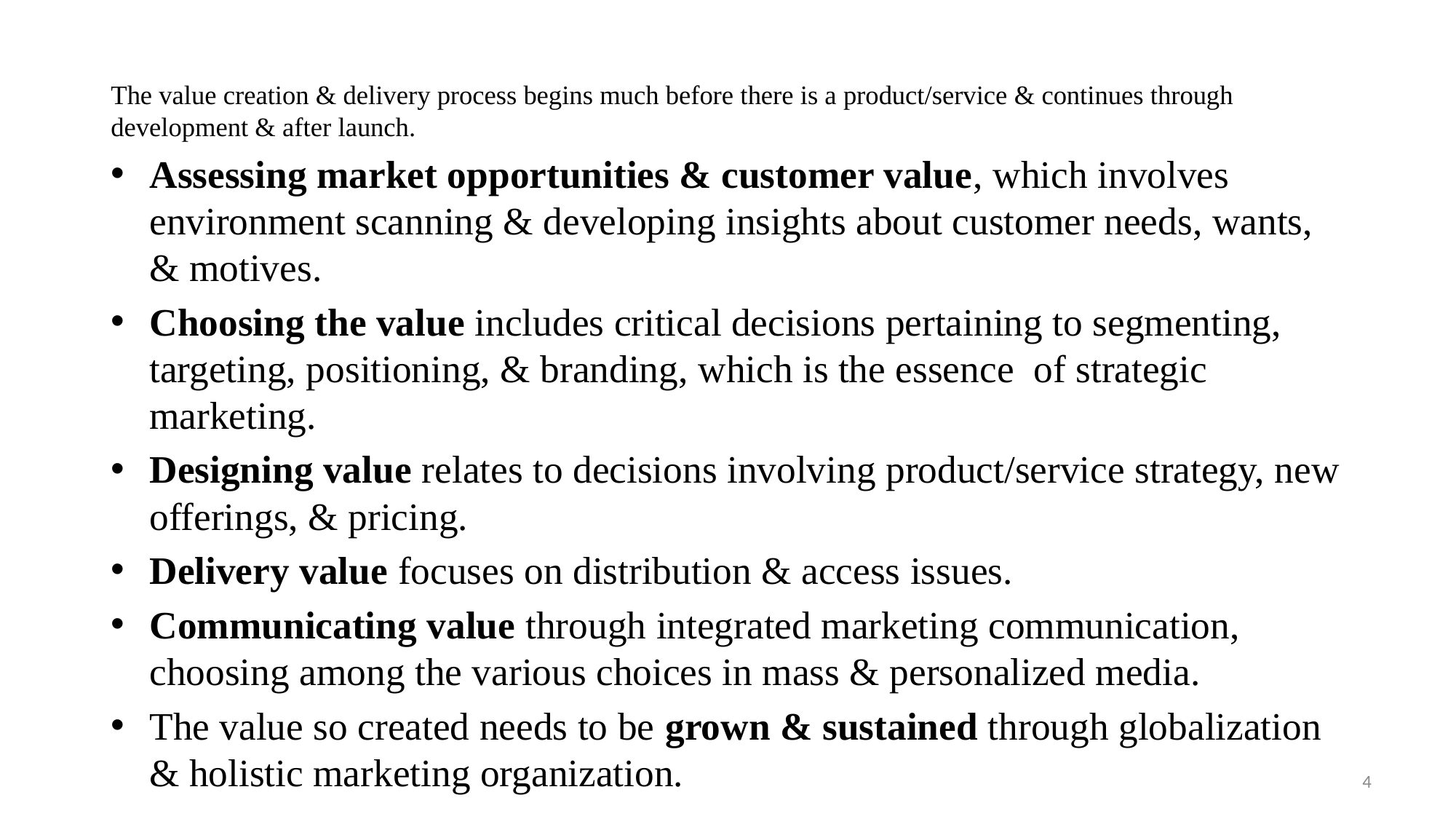

The value creation & delivery process begins much before there is a product/service & continues through development & after launch.
Assessing market opportunities & customer value, which involves environment scanning & developing insights about customer needs, wants, & motives.
Choosing the value includes critical decisions pertaining to segmenting, targeting, positioning, & branding, which is the essence  of strategic marketing.
Designing value relates to decisions involving product/service strategy, new offerings, & pricing.
Delivery value focuses on distribution & access issues.
Communicating value through integrated marketing communication, choosing among the various choices in mass & personalized media.
The value so created needs to be grown & sustained through globalization & holistic marketing organization.

4